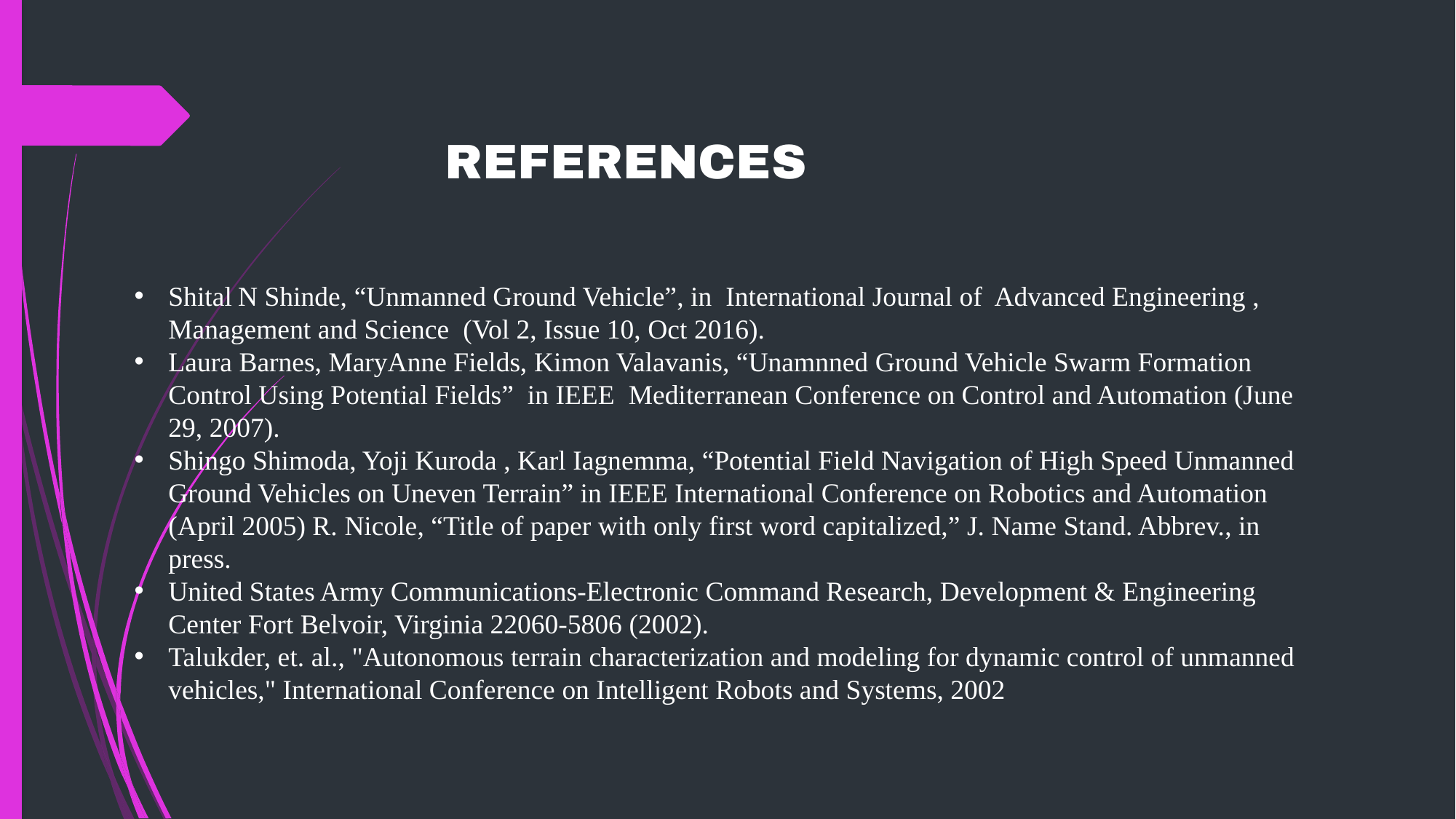

REFERENCES
Shital N Shinde, “Unmanned Ground Vehicle”, in  International Journal of  Advanced Engineering , Management and Science  (Vol 2, Issue 10, Oct 2016).
Laura Barnes, MaryAnne Fields, Kimon Valavanis, “Unamnned Ground Vehicle Swarm Formation Control Using Potential Fields”  in IEEE  Mediterranean Conference on Control and Automation (June 29, 2007).
Shingo Shimoda, Yoji Kuroda , Karl Iagnemma, “Potential Field Navigation of High Speed Unmanned Ground Vehicles on Uneven Terrain” in IEEE International Conference on Robotics and Automation  (April 2005) R. Nicole, “Title of paper with only first word capitalized,” J. Name Stand. Abbrev., in press.
United States Army Communications-Electronic Command Research, Development & Engineering Center Fort Belvoir, Virginia 22060-5806 (2002).
Talukder, et. al., "Autonomous terrain characterization and modeling for dynamic control of unmanned vehicles," International Conference on Intelligent Robots and Systems, 2002